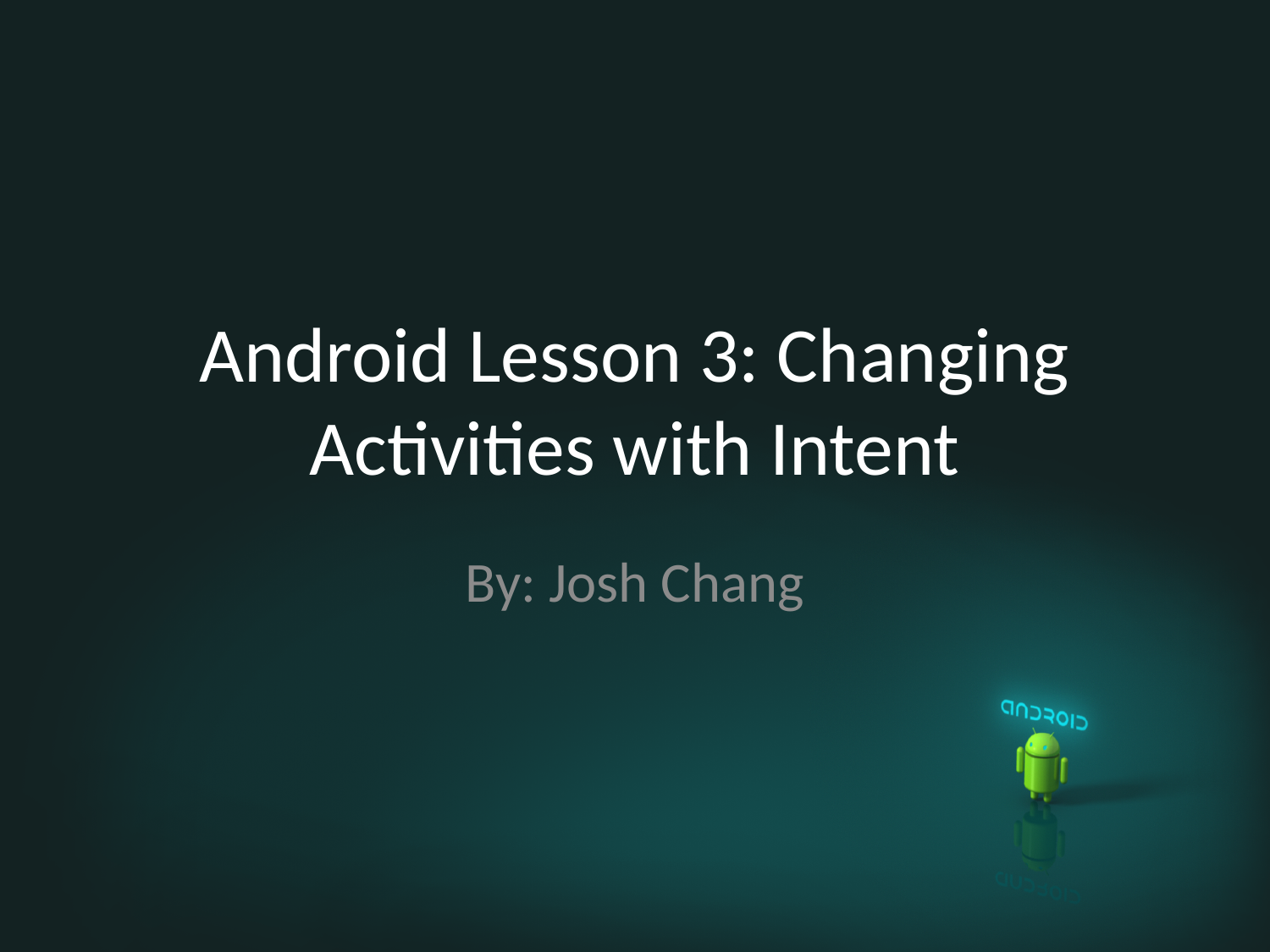

# Android Lesson 3: Changing Activities with Intent
By: Josh Chang